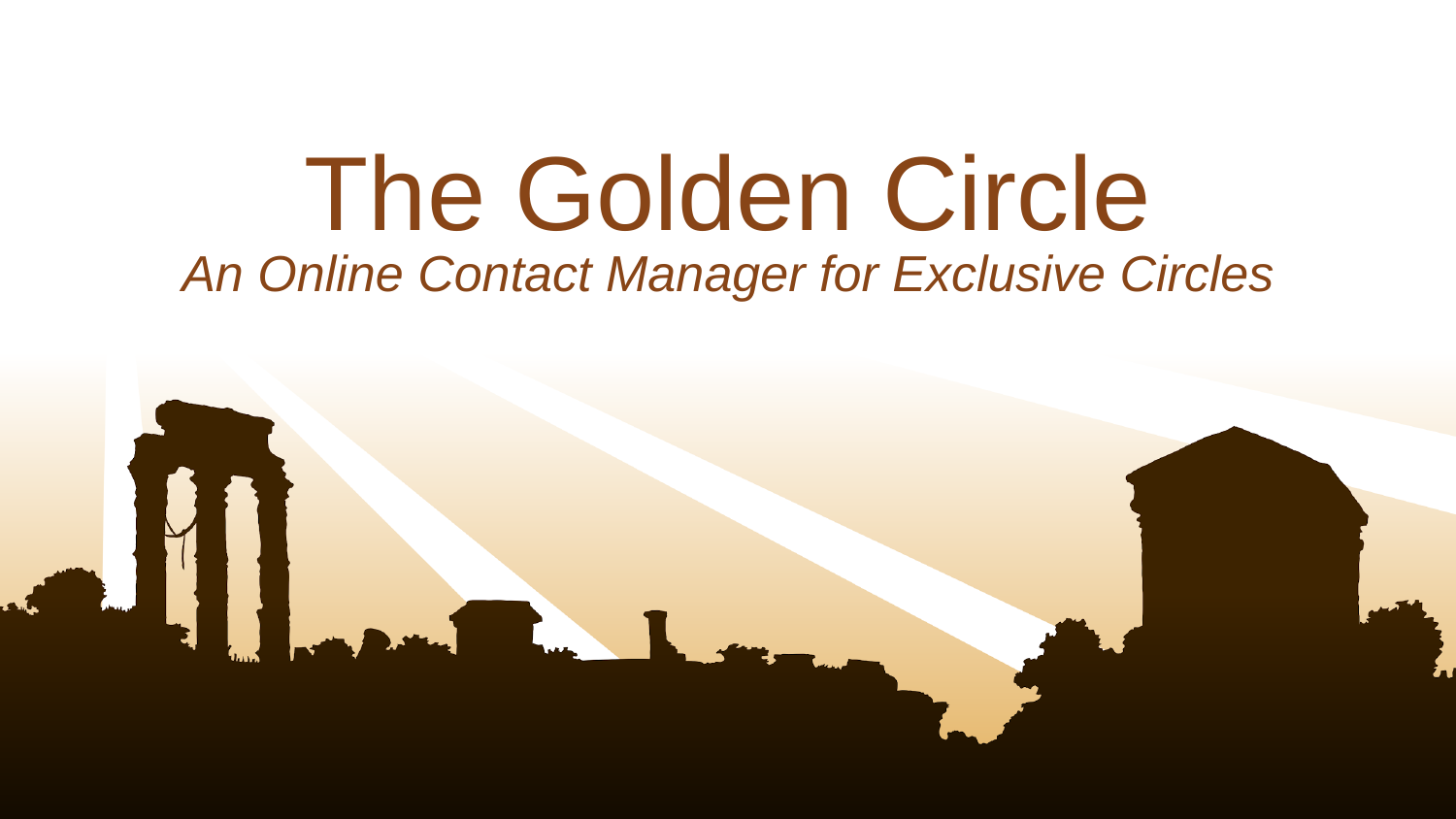

# The Golden Circle
An Online Contact Manager for Exclusive Circles